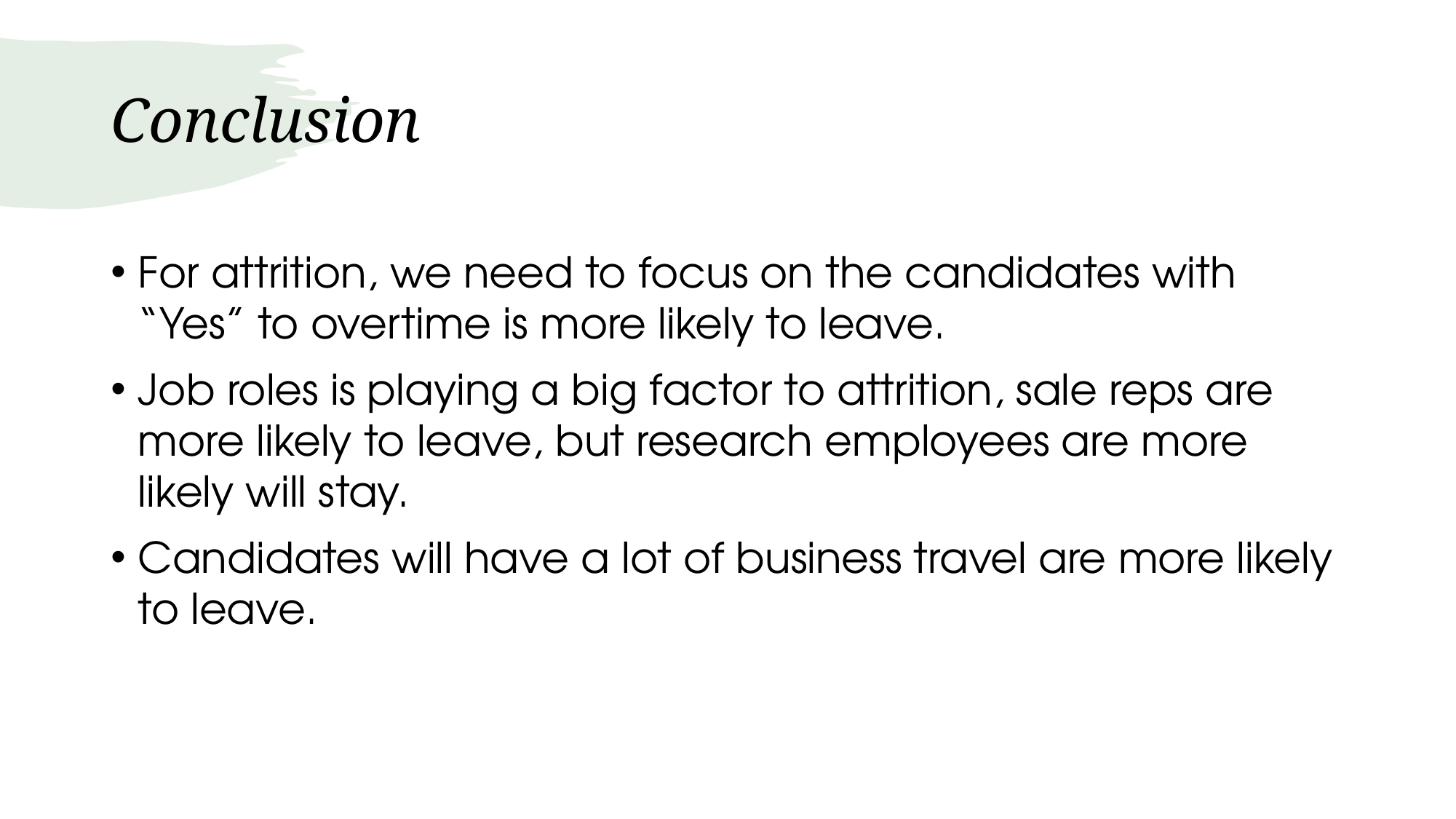

# Conclusion
For attrition, we need to focus on the candidates with “Yes” to overtime is more likely to leave.
Job roles is playing a big factor to attrition, sale reps are more likely to leave, but research employees are more likely will stay.
Candidates will have a lot of business travel are more likely to leave.